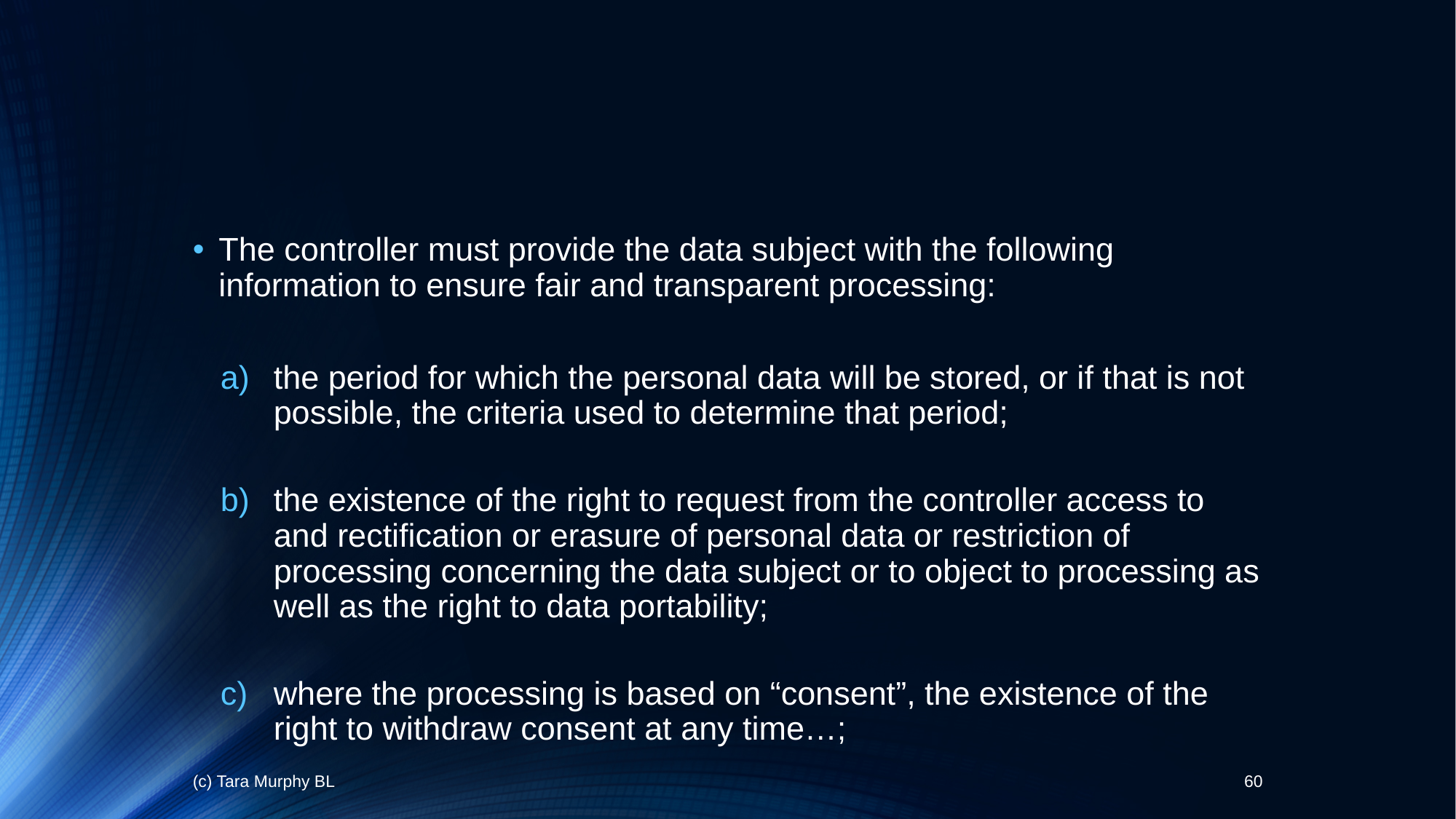

The controller must provide the data subject with the following  information to ensure fair and transparent processing:

the period for which the personal data will be stored, or if that is not possible, the criteria used to determine that period;

the existence of the right to request from the controller access to and rectification or erasure of personal data or restriction of processing concerning the data subject or to object to processing as well as the right to data portability;

where the processing is based on “consent”, the existence of the right to withdraw consent at any time…;
(c) Tara Murphy BL
60